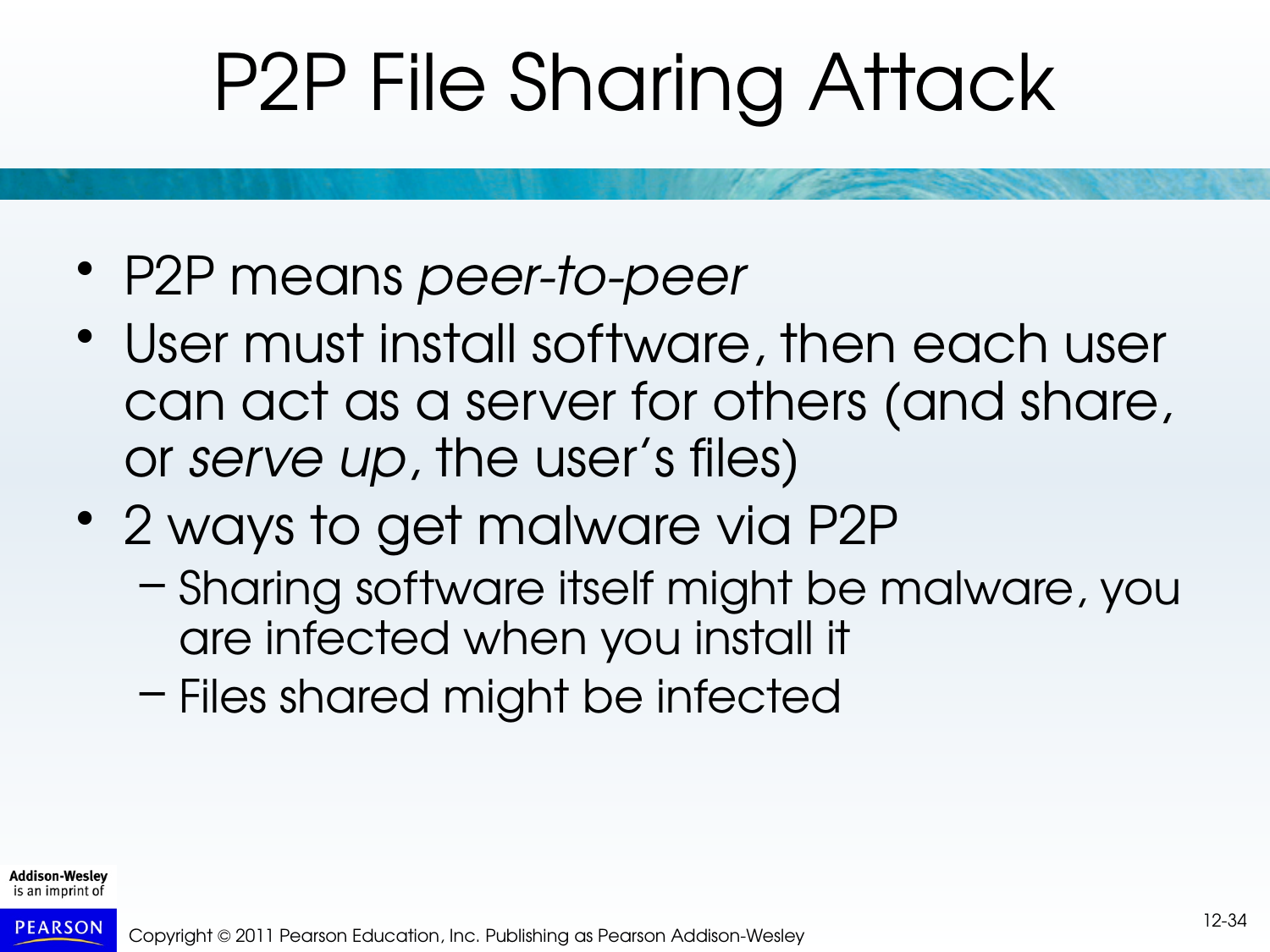

P2P File Sharing Attack
P2P means peer-to-peer
User must install software, then each user can act as a server for others (and share, or serve up, the user’s files)
2 ways to get malware via P2P
Sharing software itself might be malware, you are infected when you install it
Files shared might be infected
12-34